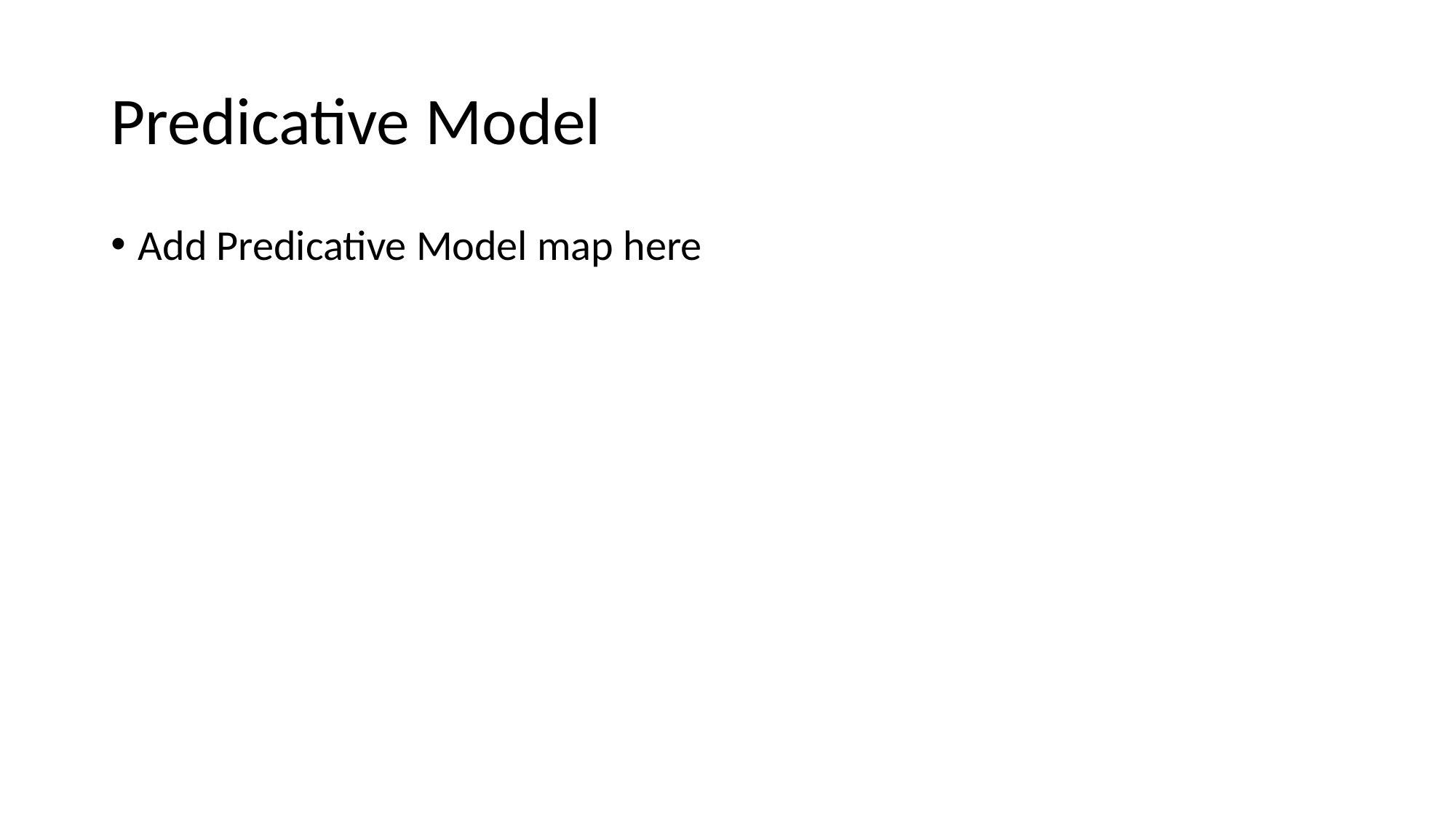

# Predicative Model
Add Predicative Model map here